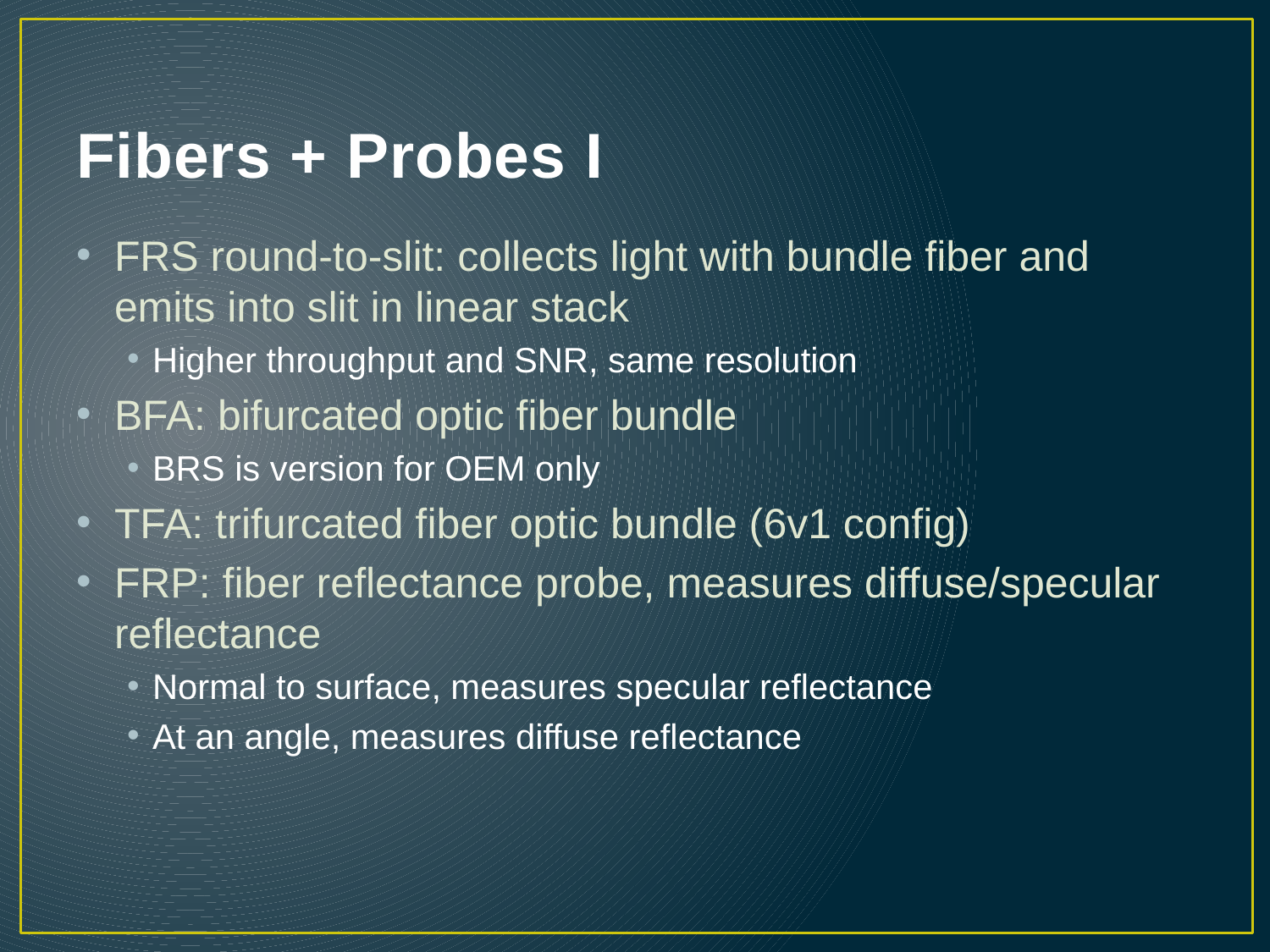

# Fibers + Probes I
FRS round-to-slit: collects light with bundle fiber and emits into slit in linear stack
Higher throughput and SNR, same resolution
BFA: bifurcated optic fiber bundle
BRS is version for OEM only
TFA: trifurcated fiber optic bundle (6v1 config)
FRP: fiber reflectance probe, measures diffuse/specular reflectance
Normal to surface, measures specular reflectance
At an angle, measures diffuse reflectance